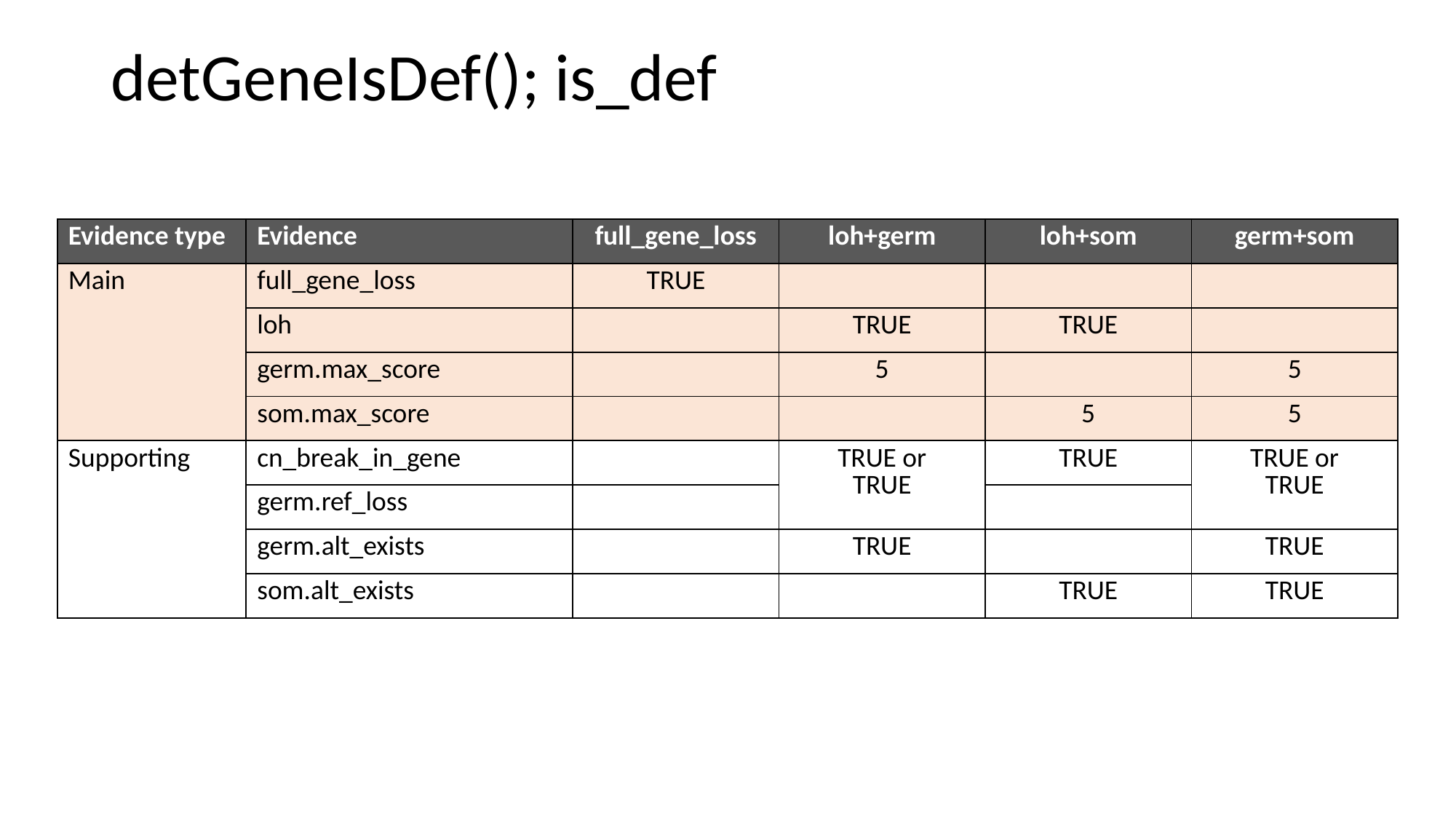

# detGeneIsDef(); is_def
| Evidence type | Evidence | full\_gene\_loss | loh+germ | loh+som | germ+som |
| --- | --- | --- | --- | --- | --- |
| Main | full\_gene\_loss | TRUE |  |  |  |
|  | loh |  | TRUE | TRUE |  |
|  | germ.max\_score |  | 5 |  | 5 |
|  | som.max\_score |  |  | 5 | 5 |
| Supporting | cn\_break\_in\_gene |  | TRUE or TRUE | TRUE | TRUE or TRUE |
|  | germ.ref\_loss |  |  |  |  |
|  | germ.alt\_exists |  | TRUE |  | TRUE |
|  | som.alt\_exists |  |  | TRUE | TRUE |